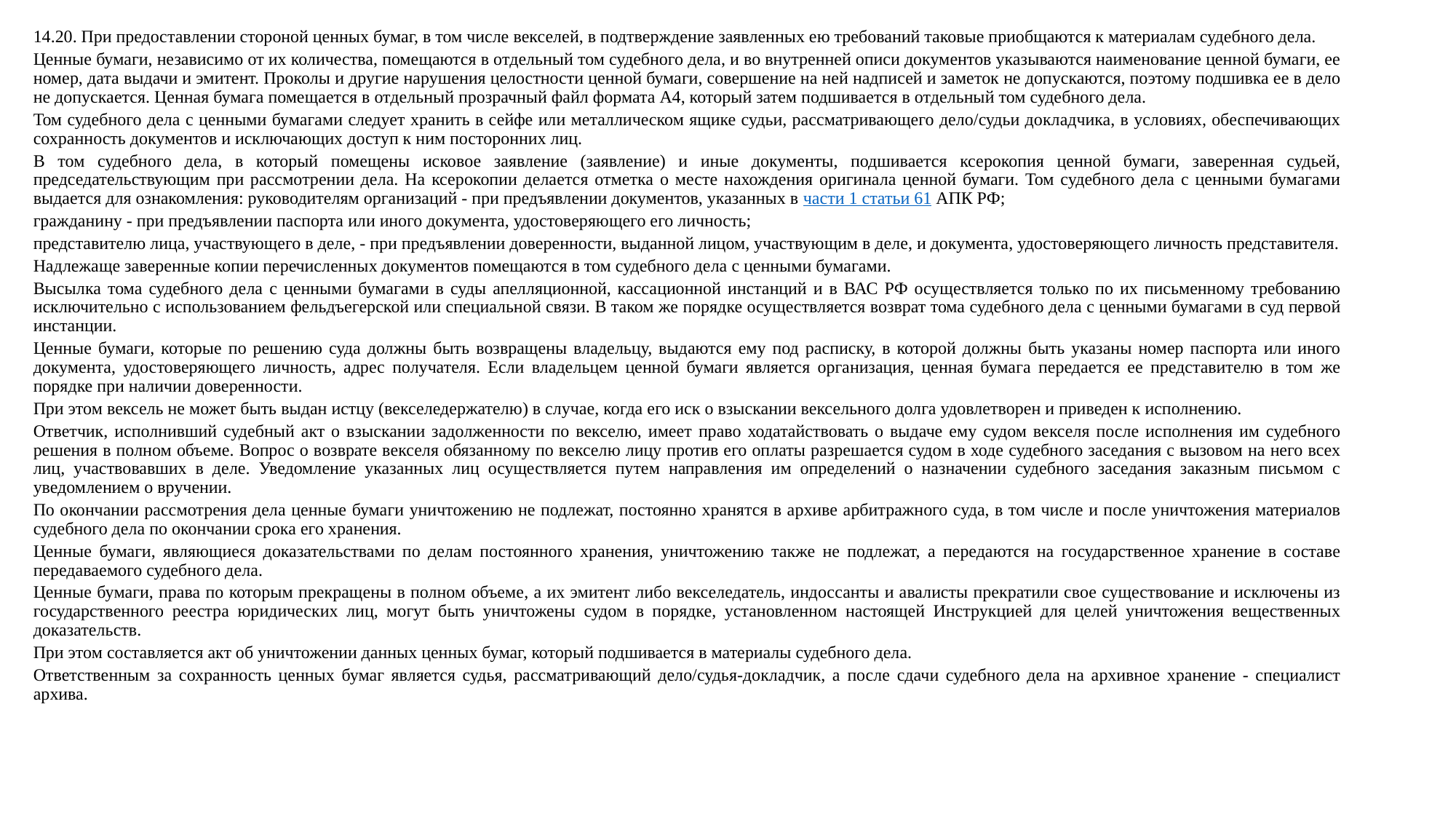

14.20. При предоставлении стороной ценных бумаг, в том числе векселей, в подтверждение заявленных ею требований таковые приобщаются к материалам судебного дела.
Ценные бумаги, независимо от их количества, помещаются в отдельный том судебного дела, и во внутренней описи документов указываются наименование ценной бумаги, ее номер, дата выдачи и эмитент. Проколы и другие нарушения целостности ценной бумаги, совершение на ней надписей и заметок не допускаются, поэтому подшивка ее в дело не допускается. Ценная бумага помещается в отдельный прозрачный файл формата А4, который затем подшивается в отдельный том судебного дела.
Том судебного дела с ценными бумагами следует хранить в сейфе или металлическом ящике судьи, рассматривающего дело/судьи докладчика, в условиях, обеспечивающих сохранность документов и исключающих доступ к ним посторонних лиц.
В том судебного дела, в который помещены исковое заявление (заявление) и иные документы, подшивается ксерокопия ценной бумаги, заверенная судьей, председательствующим при рассмотрении дела. На ксерокопии делается отметка о месте нахождения оригинала ценной бумаги. Том судебного дела с ценными бумагами выдается для ознакомления: руководителям организаций - при предъявлении документов, указанных в части 1 статьи 61 АПК РФ;
гражданину - при предъявлении паспорта или иного документа, удостоверяющего его личность;
представителю лица, участвующего в деле, - при предъявлении доверенности, выданной лицом, участвующим в деле, и документа, удостоверяющего личность представителя.
Надлежаще заверенные копии перечисленных документов помещаются в том судебного дела с ценными бумагами.
Высылка тома судебного дела с ценными бумагами в суды апелляционной, кассационной инстанций и в ВАС РФ осуществляется только по их письменному требованию исключительно с использованием фельдъегерской или специальной связи. В таком же порядке осуществляется возврат тома судебного дела с ценными бумагами в суд первой инстанции.
Ценные бумаги, которые по решению суда должны быть возвращены владельцу, выдаются ему под расписку, в которой должны быть указаны номер паспорта или иного документа, удостоверяющего личность, адрес получателя. Если владельцем ценной бумаги является организация, ценная бумага передается ее представителю в том же порядке при наличии доверенности.
При этом вексель не может быть выдан истцу (векселедержателю) в случае, когда его иск о взыскании вексельного долга удовлетворен и приведен к исполнению.
Ответчик, исполнивший судебный акт о взыскании задолженности по векселю, имеет право ходатайствовать о выдаче ему судом векселя после исполнения им судебного решения в полном объеме. Вопрос о возврате векселя обязанному по векселю лицу против его оплаты разрешается судом в ходе судебного заседания с вызовом на него всех лиц, участвовавших в деле. Уведомление указанных лиц осуществляется путем направления им определений о назначении судебного заседания заказным письмом с уведомлением о вручении.
По окончании рассмотрения дела ценные бумаги уничтожению не подлежат, постоянно хранятся в архиве арбитражного суда, в том числе и после уничтожения материалов судебного дела по окончании срока его хранения.
Ценные бумаги, являющиеся доказательствами по делам постоянного хранения, уничтожению также не подлежат, а передаются на государственное хранение в составе передаваемого судебного дела.
Ценные бумаги, права по которым прекращены в полном объеме, а их эмитент либо векселедатель, индоссанты и авалисты прекратили свое существование и исключены из государственного реестра юридических лиц, могут быть уничтожены судом в порядке, установленном настоящей Инструкцией для целей уничтожения вещественных доказательств.
При этом составляется акт об уничтожении данных ценных бумаг, который подшивается в материалы судебного дела.
Ответственным за сохранность ценных бумаг является судья, рассматривающий дело/судья-докладчик, а после сдачи судебного дела на архивное хранение - специалист архива.